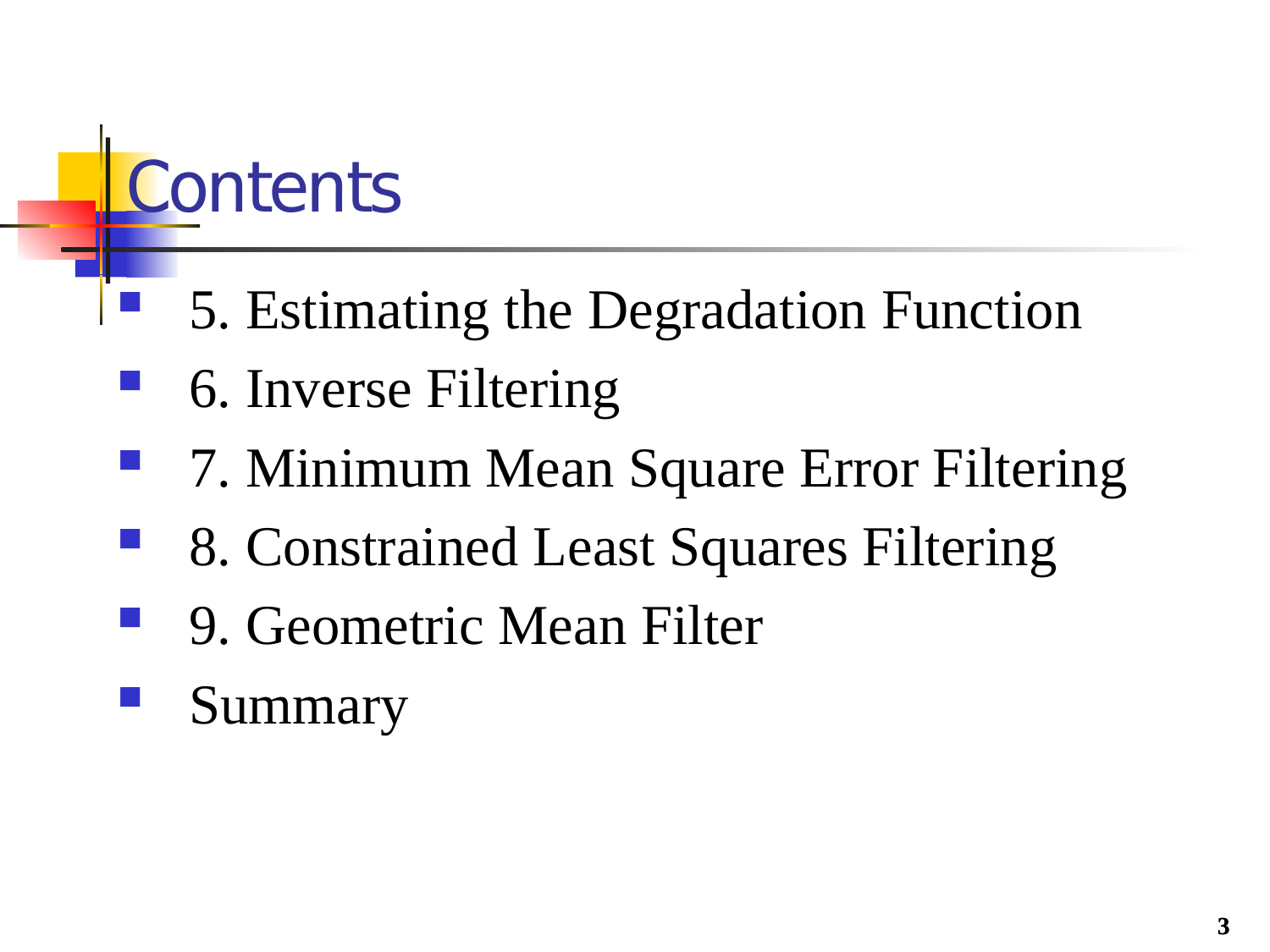

# Contents
5. Estimating the Degradation Function
6. Inverse Filtering
7. Minimum Mean Square Error Filtering
8. Constrained Least Squares Filtering
9. Geometric Mean Filter
Summary
3
3